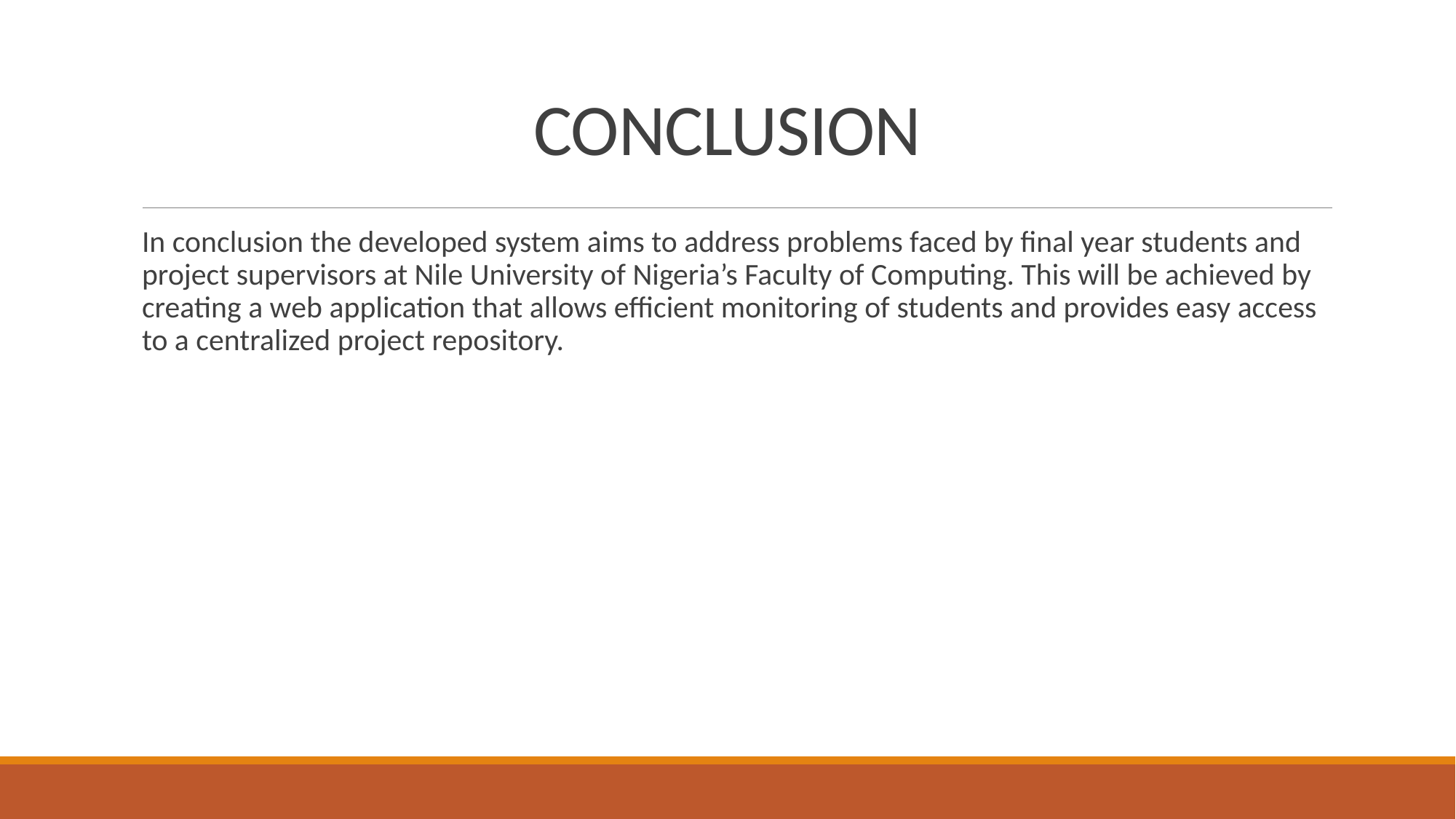

# CONCLUSION
In conclusion the developed system aims to address problems faced by final year students and project supervisors at Nile University of Nigeria’s Faculty of Computing. This will be achieved by creating a web application that allows efficient monitoring of students and provides easy access to a centralized project repository.